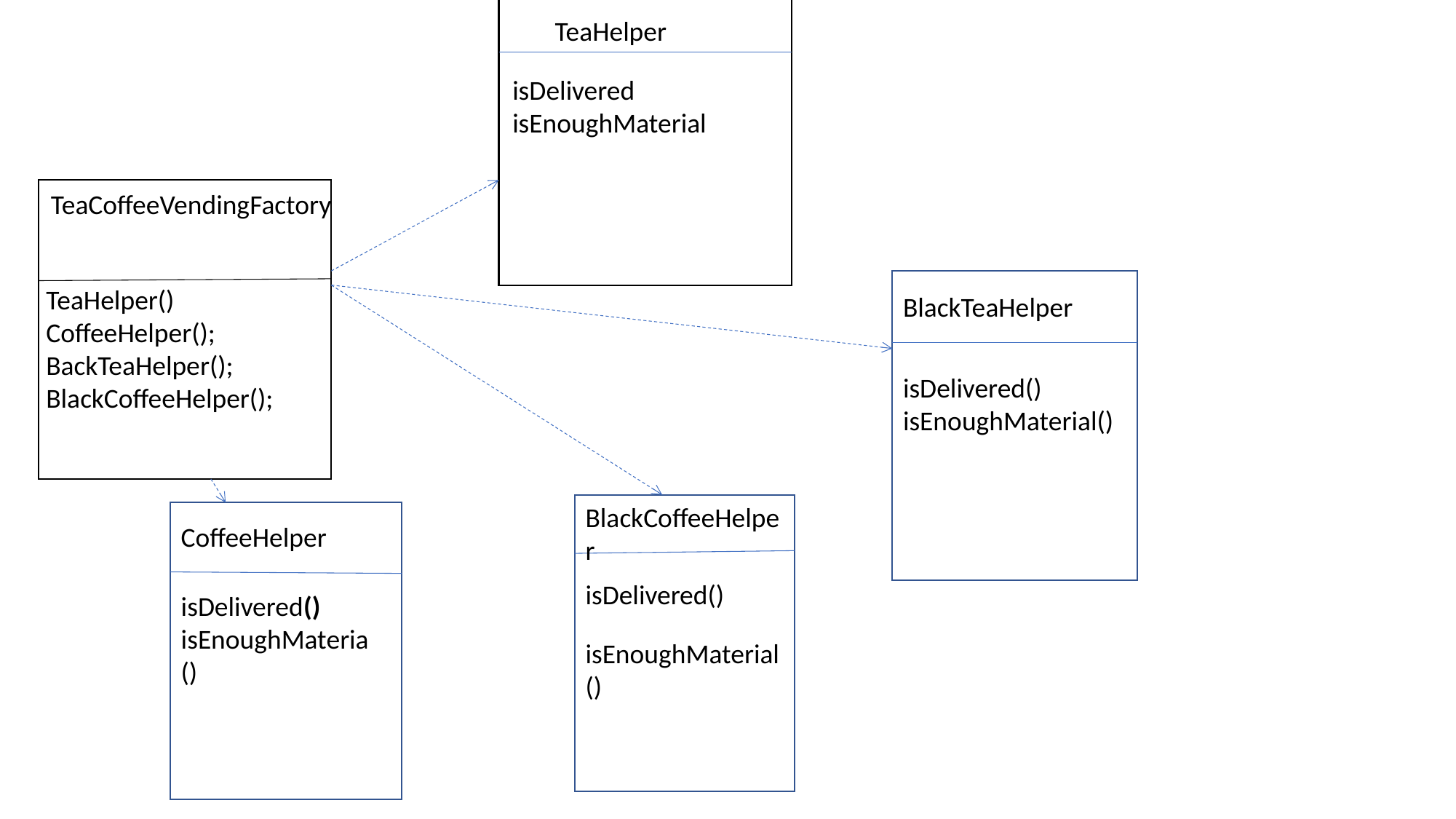

TeaHelper
isDelivered
isEnoughMaterial

TeaCoffeeVendingFactory

TeaHelper()
CoffeeHelper();
BackTeaHelper();
BlackCoffeeHelper();
BlackTeaHelper
isDelivered()
isEnoughMaterial()

BlackCoffeeHelper

CoffeeHelper
isDelivered()
isDelivered()
isEnoughMateria
()
isEnoughMaterial()